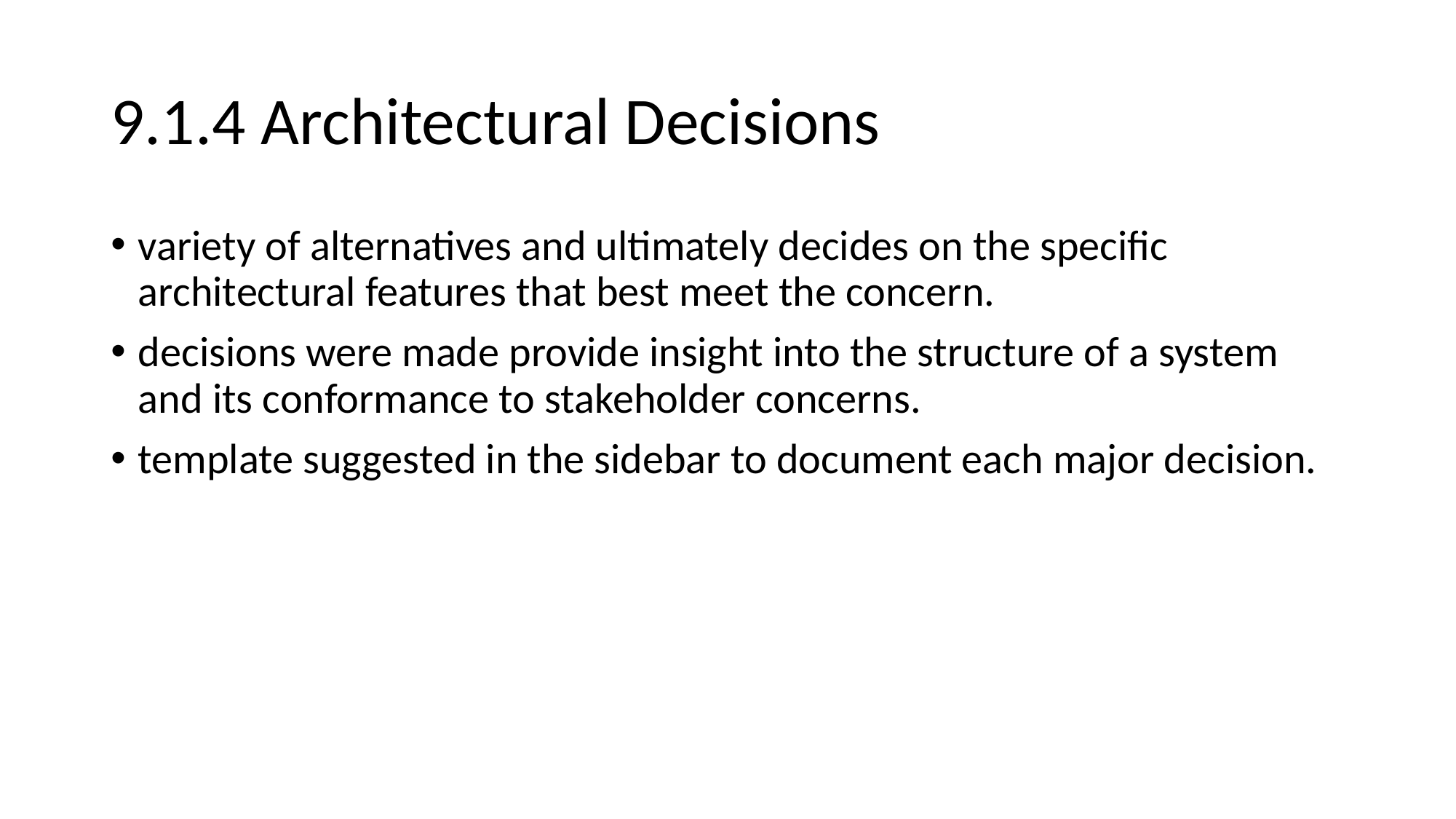

# 9.1.4 Architectural Decisions
variety of alternatives and ultimately decides on the specific architectural features that best meet the concern.
decisions were made provide insight into the structure of a system and its conformance to stakeholder concerns.
template suggested in the sidebar to document each major decision.